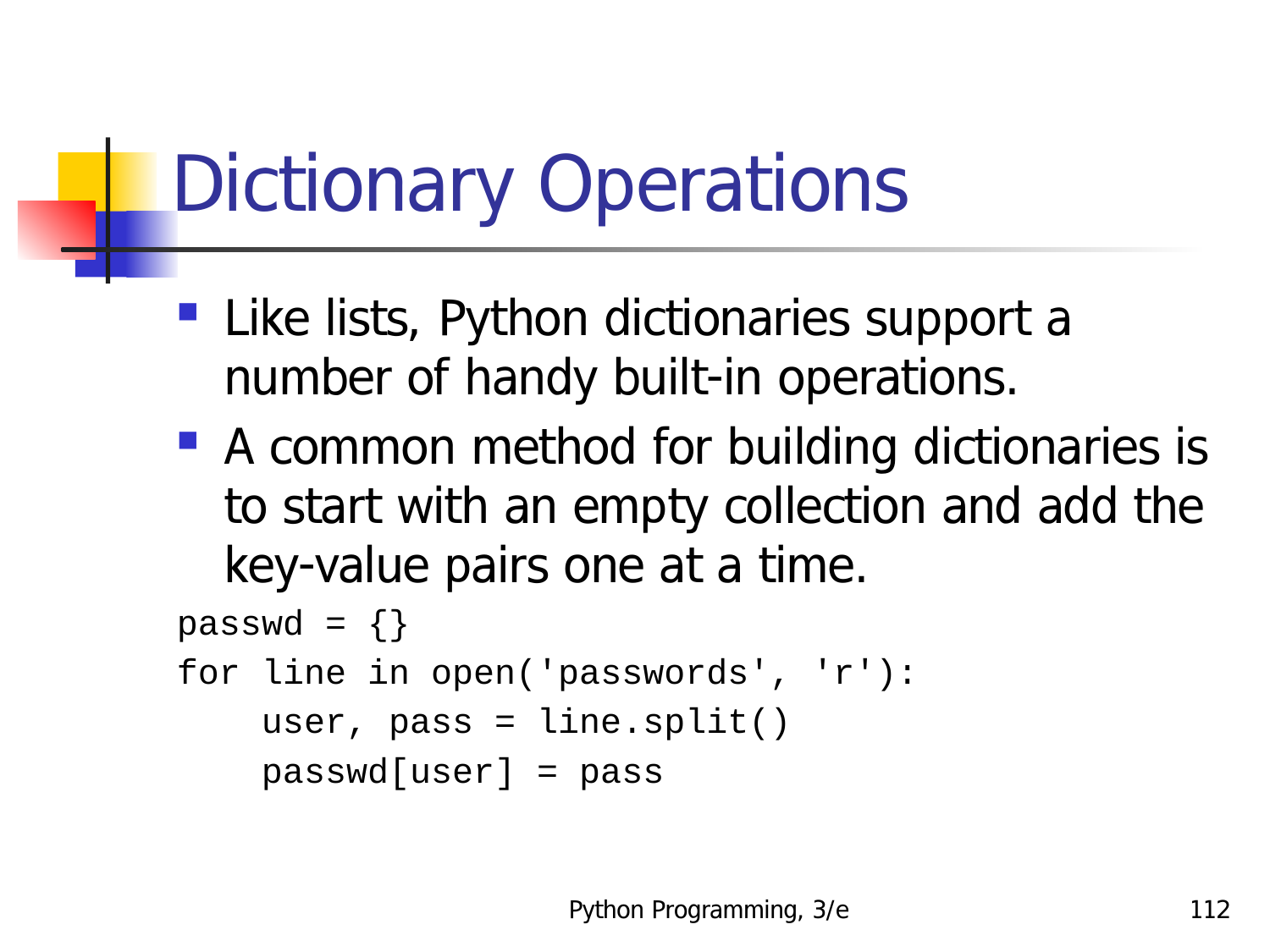

# Dictionary Operations
Like lists, Python dictionaries support a number of handy built-in operations.
A common method for building dictionaries is to start with an empty collection and add the key-value pairs one at a time.
passwd = {}
for line in open('passwords', 'r'):
    user, pass = line.split()
    passwd[user] = pass
Python Programming, 3/e
112